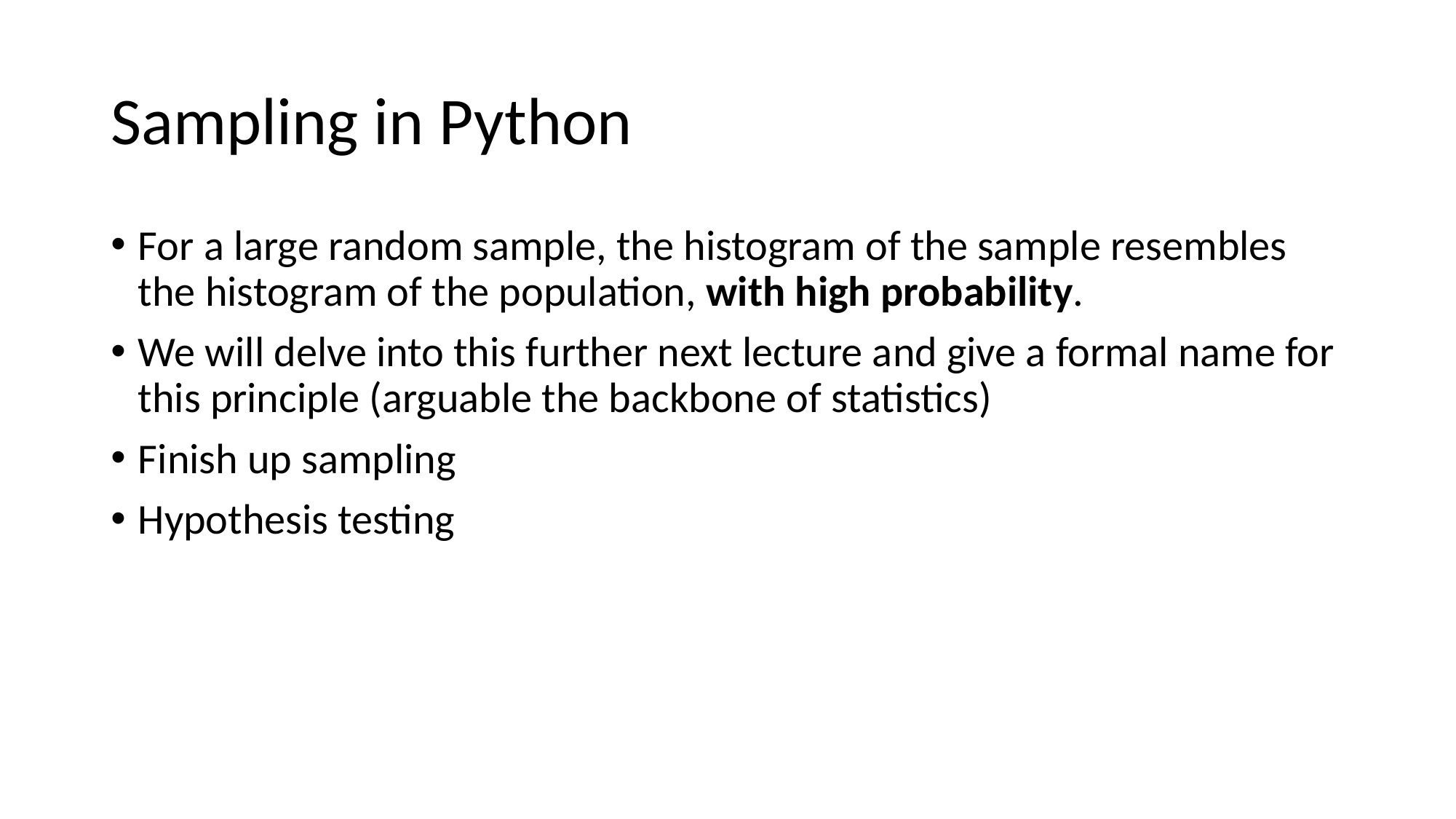

# Sampling in Python
For a large random sample, the histogram of the sample resembles the histogram of the population, with high probability.
We will delve into this further next lecture and give a formal name for this principle (arguable the backbone of statistics)
Finish up sampling
Hypothesis testing